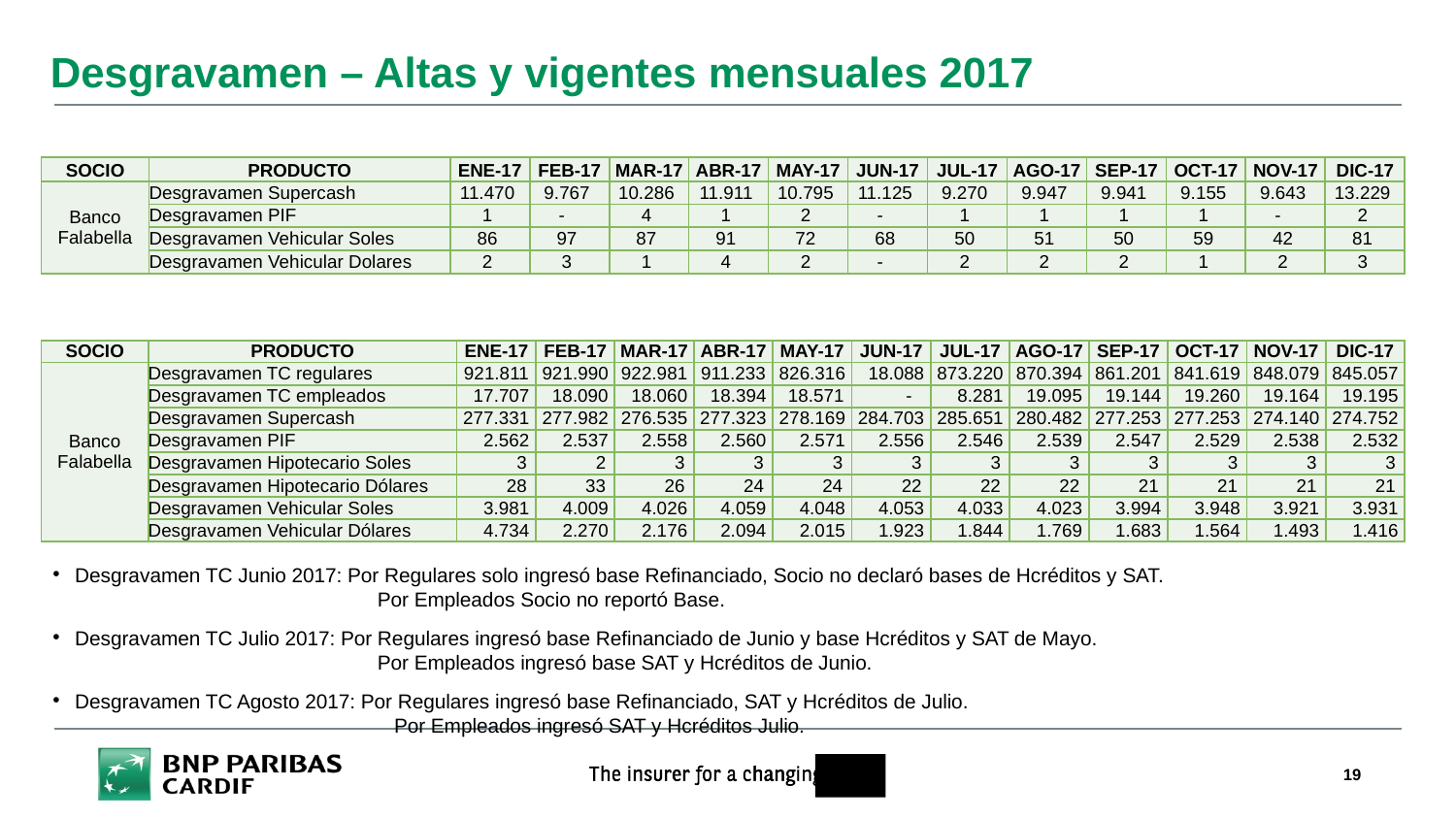

Desgravamen – Altas y vigentes mensuales 2017
Altas: Supercash, PIF y Vehicular
| SOCIO | PRODUCTO | ENE-17 | FEB-17 | MAR-17 | ABR-17 | MAY-17 | JUN-17 | JUL-17 | AGO-17 | SEP-17 | OCT-17 | NOV-17 | DIC-17 |
| --- | --- | --- | --- | --- | --- | --- | --- | --- | --- | --- | --- | --- | --- |
| Banco Falabella | Desgravamen Supercash | 11.470 | 9.767 | 10.286 | 11.911 | 10.795 | 11.125 | 9.270 | 9.947 | 9.941 | 9.155 | 9.643 | 13.229 |
|  | Desgravamen PIF | 1 | - | 4 | 1 | 2 | - | 1 | 1 | 1 | 1 | - | 2 |
|  | Desgravamen Vehicular Soles | 86 | 97 | 87 | 91 | 72 | 68 | 50 | 51 | 50 | 59 | 42 | 81 |
|  | Desgravamen Vehicular Dolares | 2 | 3 | 1 | 4 | 2 | - | 2 | 2 | 2 | 1 | 2 | 3 |
Vigentes:
| SOCIO | PRODUCTO | ENE-17 | FEB-17 | MAR-17 | ABR-17 | MAY-17 | JUN-17 | JUL-17 | AGO-17 | SEP-17 | OCT-17 | NOV-17 | DIC-17 |
| --- | --- | --- | --- | --- | --- | --- | --- | --- | --- | --- | --- | --- | --- |
| Banco Falabella | Desgravamen TC regulares | 921.811 | 921.990 | 922.981 | 911.233 | 826.316 | 18.088 | 873.220 | 870.394 | 861.201 | 841.619 | 848.079 | 845.057 |
|  | Desgravamen TC empleados | 17.707 | 18.090 | 18.060 | 18.394 | 18.571 | - | 8.281 | 19.095 | 19.144 | 19.260 | 19.164 | 19.195 |
|  | Desgravamen Supercash | 277.331 | 277.982 | 276.535 | 277.323 | 278.169 | 284.703 | 285.651 | 280.482 | 277.253 | 277.253 | 274.140 | 274.752 |
|  | Desgravamen PIF | 2.562 | 2.537 | 2.558 | 2.560 | 2.571 | 2.556 | 2.546 | 2.539 | 2.547 | 2.529 | 2.538 | 2.532 |
|  | Desgravamen Hipotecario Soles | 3 | 2 | 3 | 3 | 3 | 3 | 3 | 3 | 3 | 3 | 3 | 3 |
|  | Desgravamen Hipotecario Dólares | 28 | 33 | 26 | 24 | 24 | 22 | 22 | 22 | 21 | 21 | 21 | 21 |
|  | Desgravamen Vehicular Soles | 3.981 | 4.009 | 4.026 | 4.059 | 4.048 | 4.053 | 4.033 | 4.023 | 3.994 | 3.948 | 3.921 | 3.931 |
|  | Desgravamen Vehicular Dólares | 4.734 | 2.270 | 2.176 | 2.094 | 2.015 | 1.923 | 1.844 | 1.769 | 1.683 | 1.564 | 1.493 | 1.416 |
Desgravamen TC Junio 2017: Por Regulares solo ingresó base Refinanciado, Socio no declaró bases de Hcréditos y SAT.
		      Por Empleados Socio no reportó Base.

Desgravamen TC Julio 2017: Por Regulares ingresó base Refinanciado de Junio y base Hcréditos y SAT de Mayo.
		      Por Empleados ingresó base SAT y Hcréditos de Junio.

Desgravamen TC Agosto 2017: Por Regulares ingresó base Refinanciado, SAT y Hcréditos de Julio.
		         Por Empleados ingresó SAT y Hcréditos Julio.

19